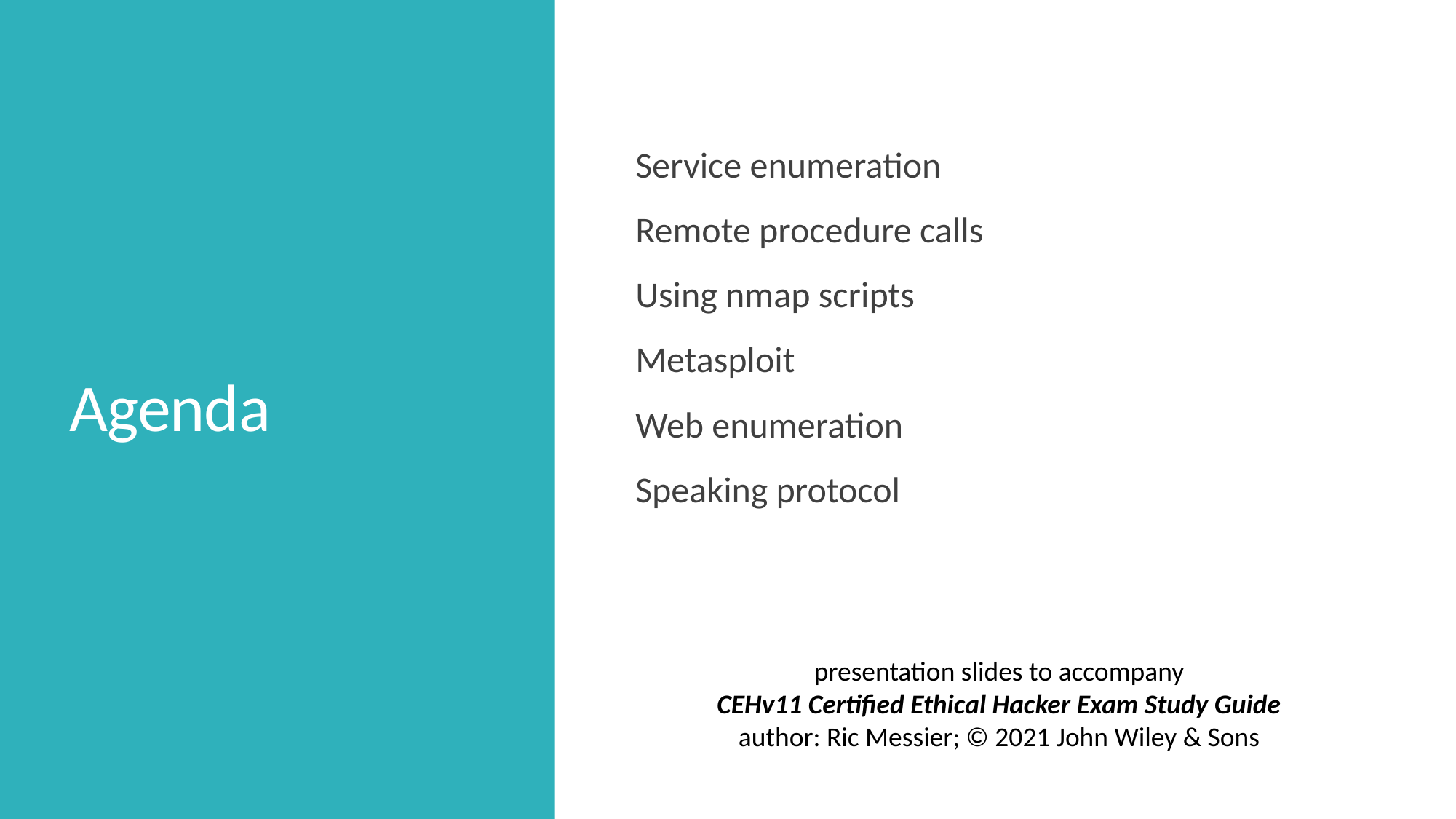

# Agenda
Service enumeration
Remote procedure calls
Using nmap scripts
Metasploit
Web enumeration
Speaking protocol
presentation slides to accompany
CEHv11 Certified Ethical Hacker Exam Study Guide
author: Ric Messier; © 2021 John Wiley & Sons